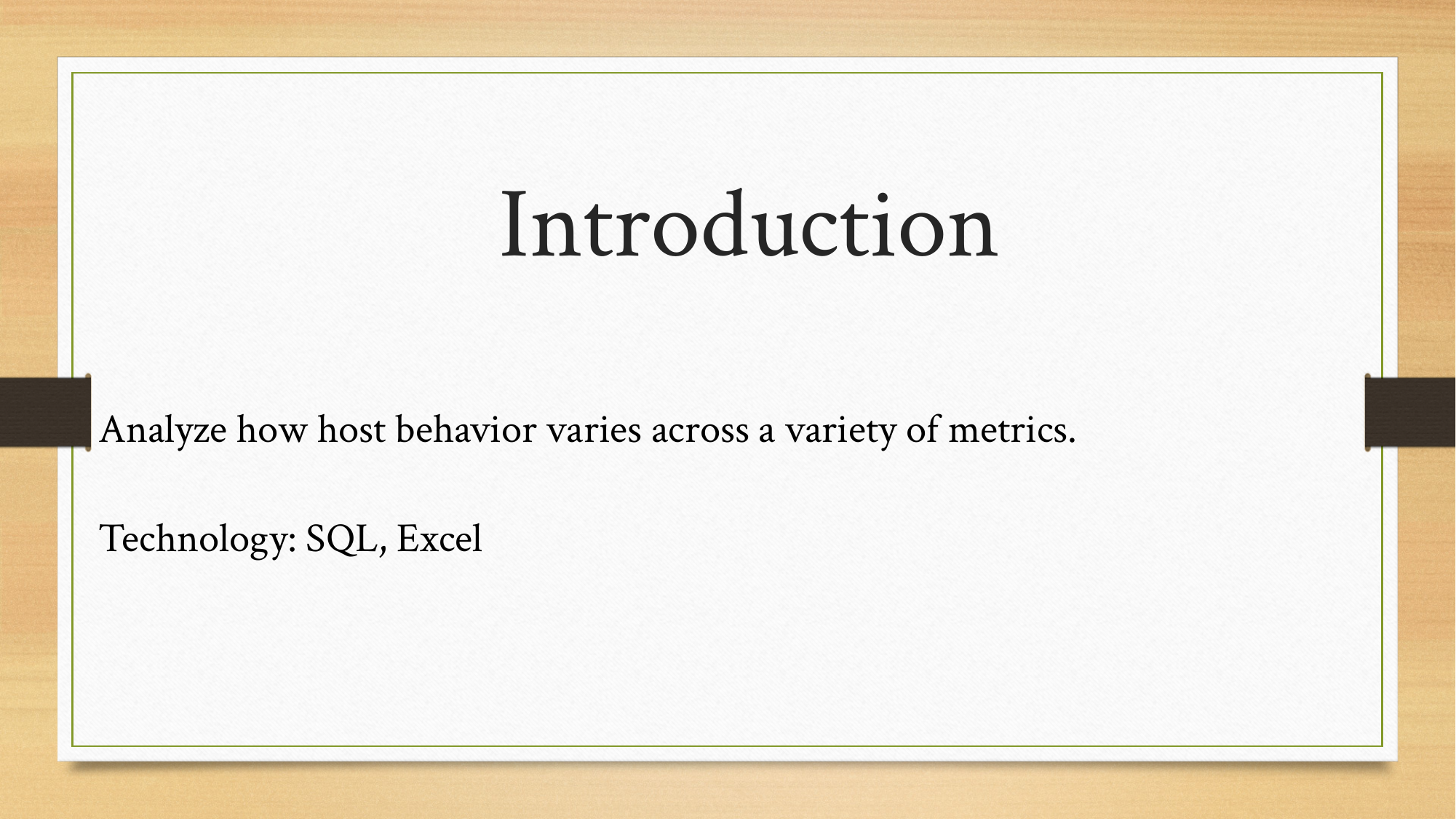

# Introduction

Analyze how host behavior varies across a variety of metrics.

Technology: SQL, Excel